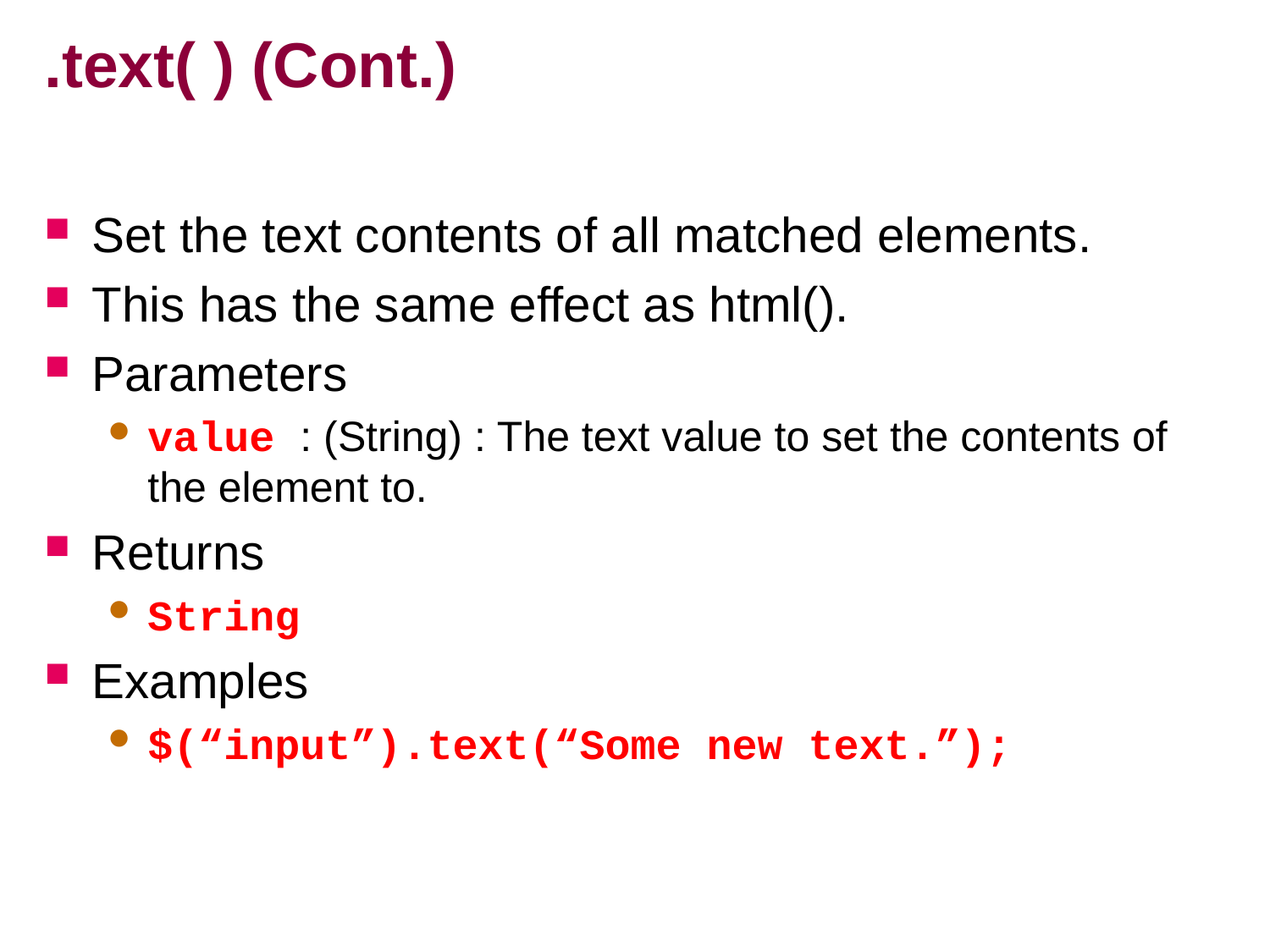

# .text( ) (Cont.)
Set the text contents of all matched elements.
This has the same effect as html().
Parameters
value : (String) : The text value to set the contents of the element to.
Returns
String
Examples
$(“input”).text(“Some new text.”);